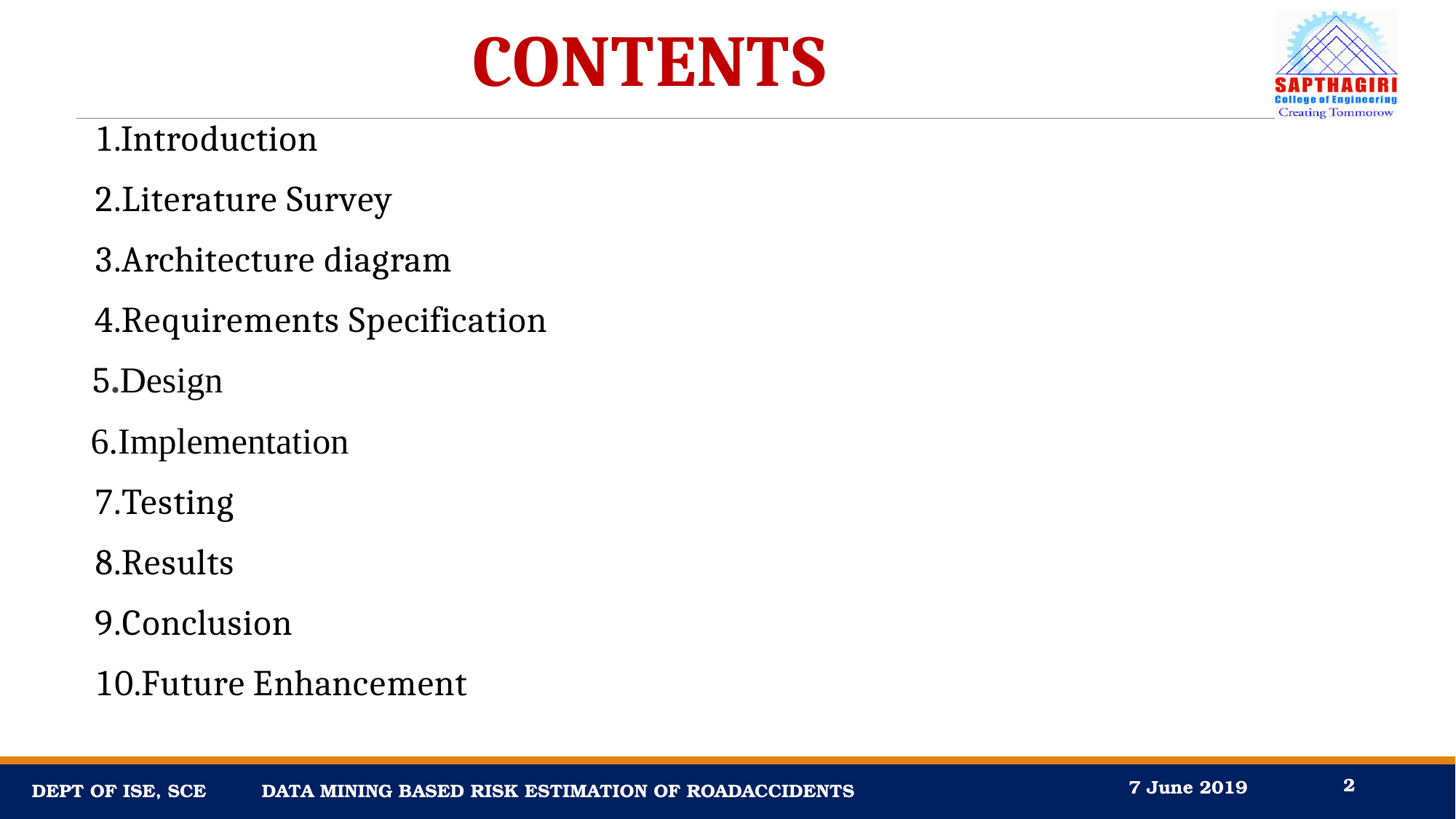

# CONTENTS
  1.Introduction
  2.Literature Survey
  3.Architecture diagram
  4.Requirements Specification
5.Design
6.Implementation
  7.Testing
  8.Results
  9.Conclusion
  10.Future Enhancement
dept of ISE, SCE         DATA MINING BASED RISK ESTIMATION OF ROADACCIDENTS
7 June 2019
2